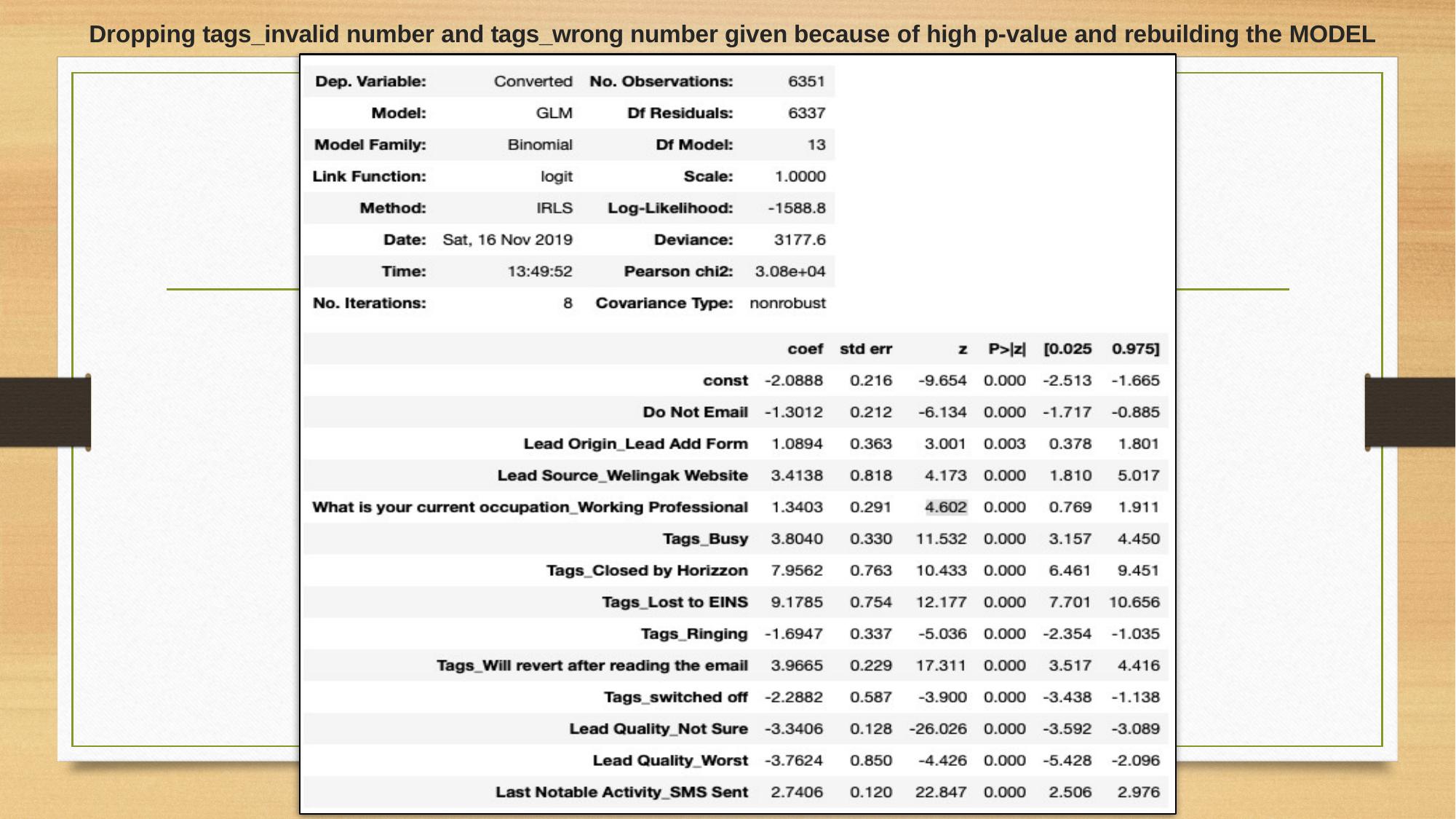

# Dropping tags_invalid number and tags_wrong number given because of high p-value and rebuilding the MODEL